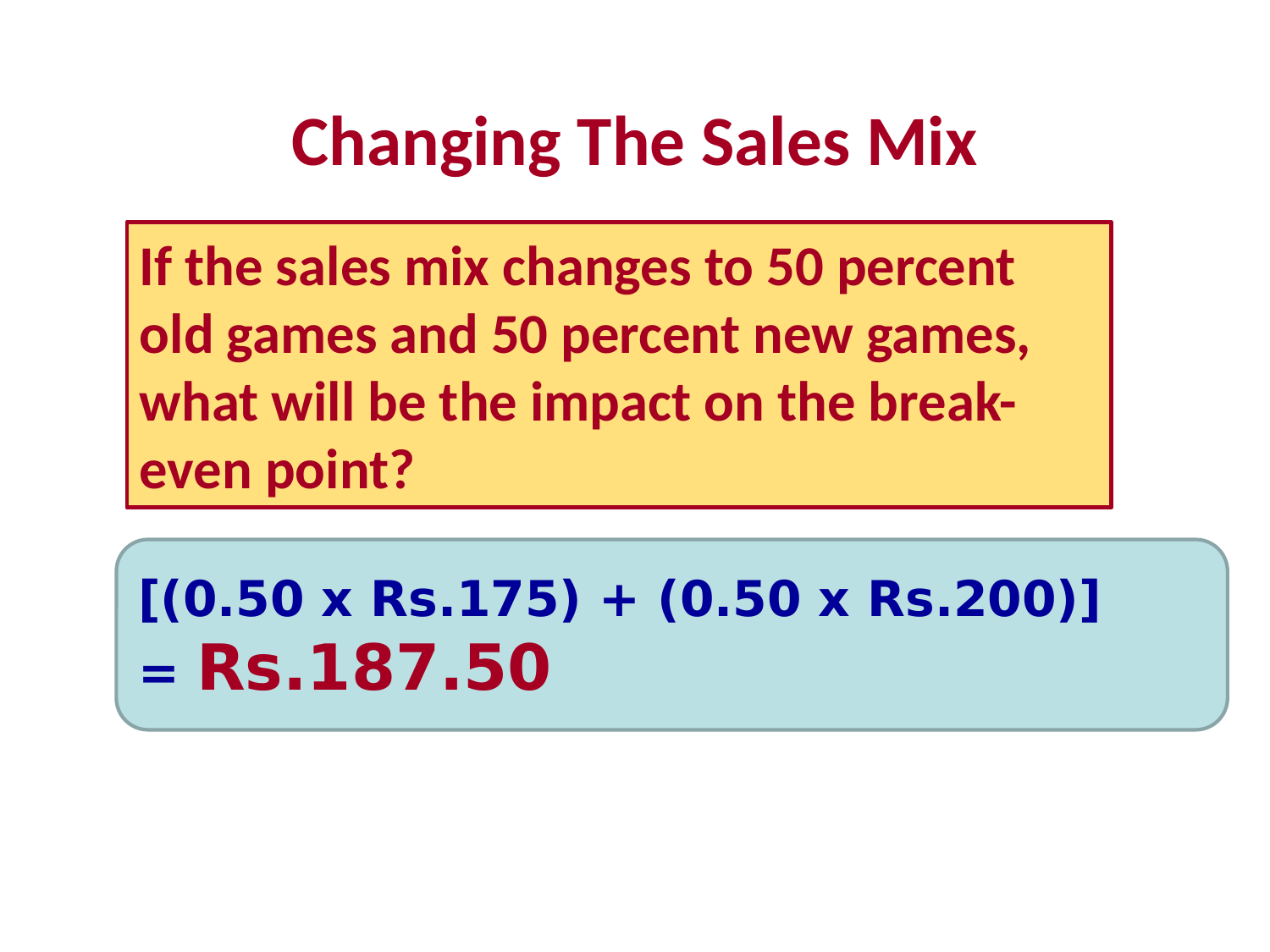

# Changing The Sales Mix
If the sales mix changes to 50 percent old games and 50 percent new games, what will be the impact on the break-even point?

[(0.50 x Rs.175) + (0.50 x Rs.200)]
= Rs.187.50